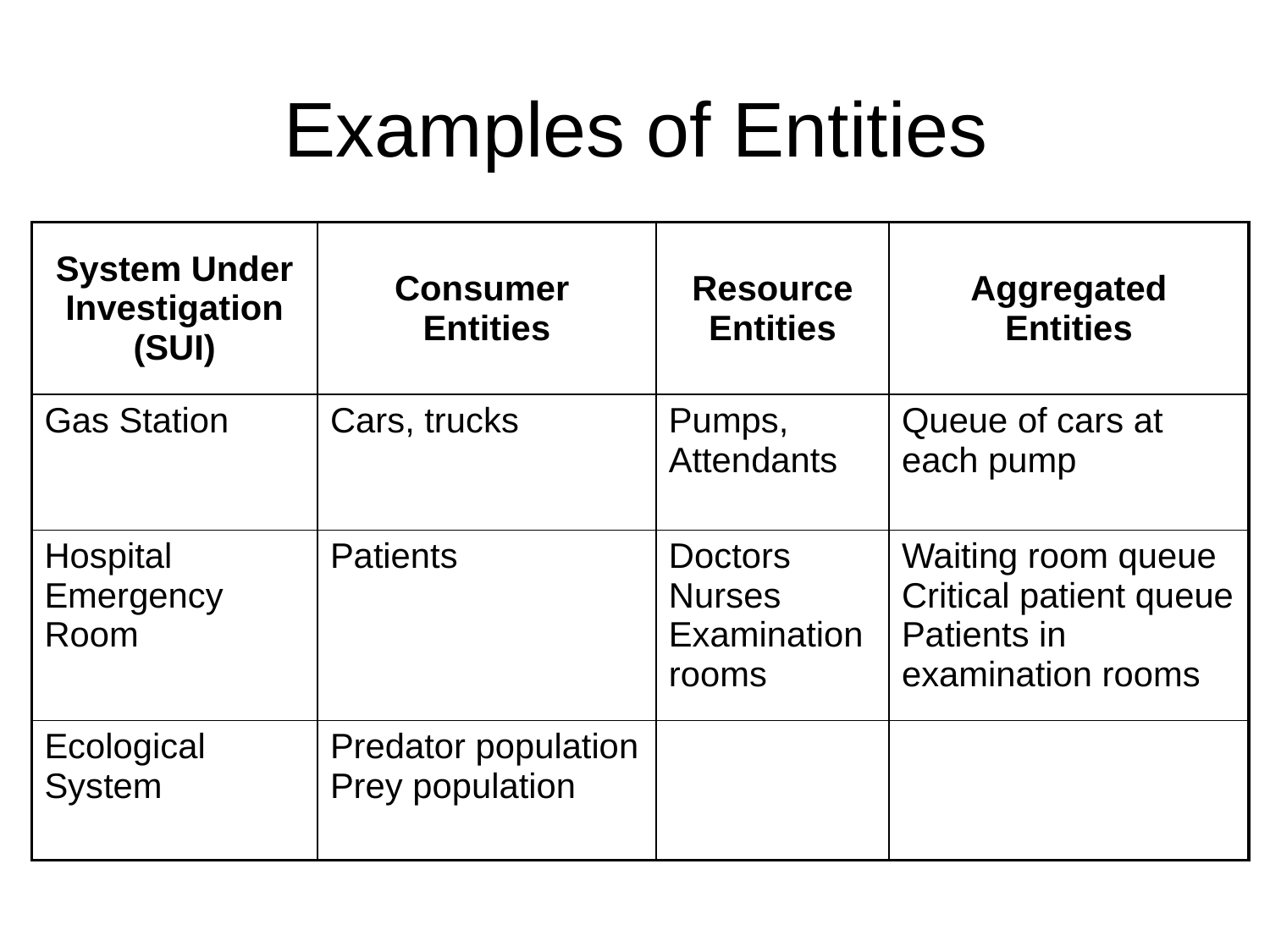

# Examples of Entities
| System Under Investigation (SUI) | Consumer Entities | Resource Entities | Aggregated Entities |
| --- | --- | --- | --- |
| Gas Station | Cars, trucks | Pumps, Attendants | Queue of cars at each pump |
| Hospital Emergency Room | Patients | Doctors Nurses Examination rooms | Waiting room queue Critical patient queue Patients in examination rooms |
| Ecological System | Predator population Prey population |  |  |